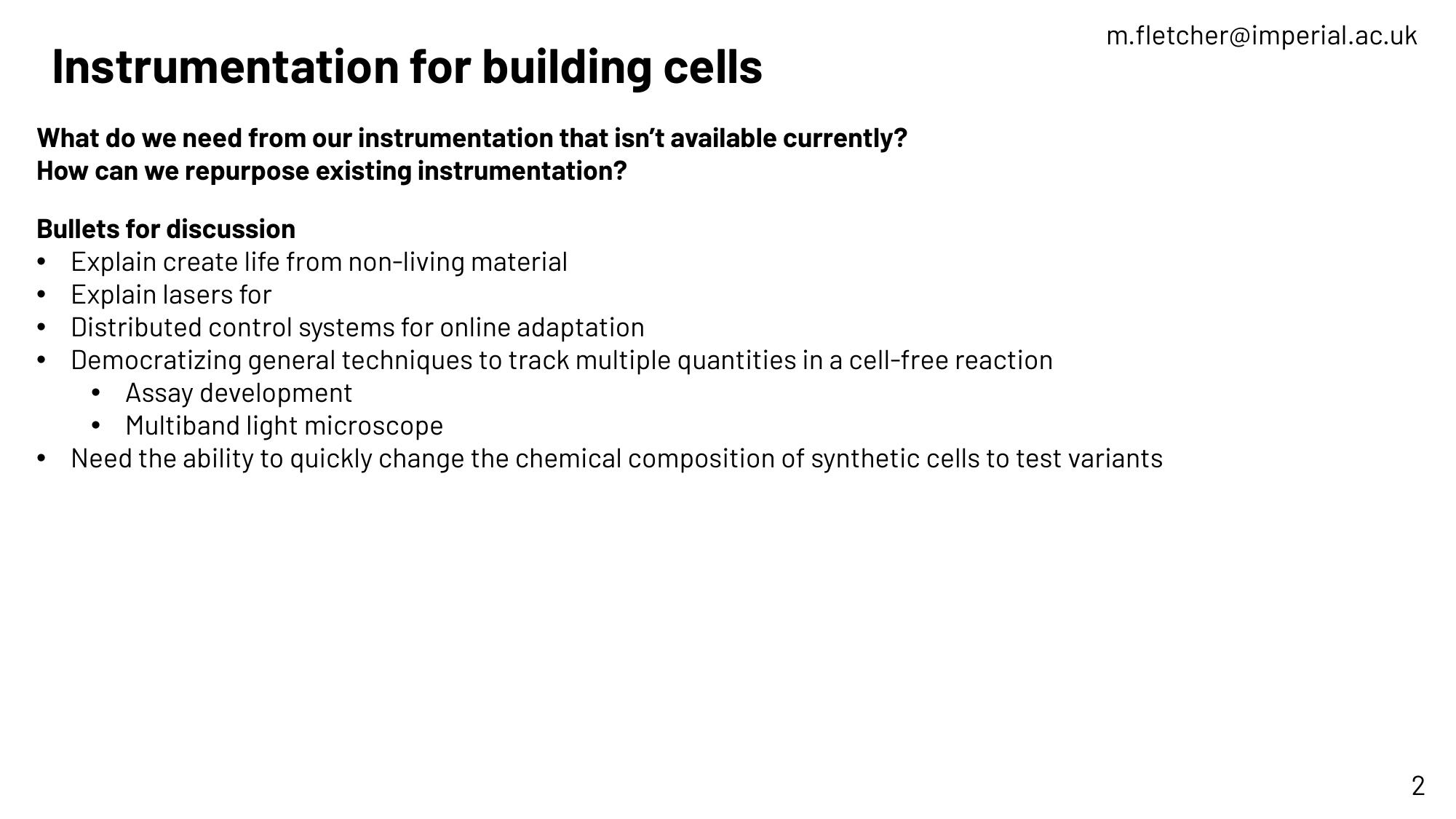

m.fletcher@imperial.ac.uk
Instrumentation for building cells
What do we need from our instrumentation that isn’t available currently?
How can we repurpose existing instrumentation?
Bullets for discussion
Explain create life from non-living material
Explain lasers for
Distributed control systems for online adaptation
Democratizing general techniques to track multiple quantities in a cell-free reaction
Assay development
Multiband light microscope
Need the ability to quickly change the chemical composition of synthetic cells to test variants
2